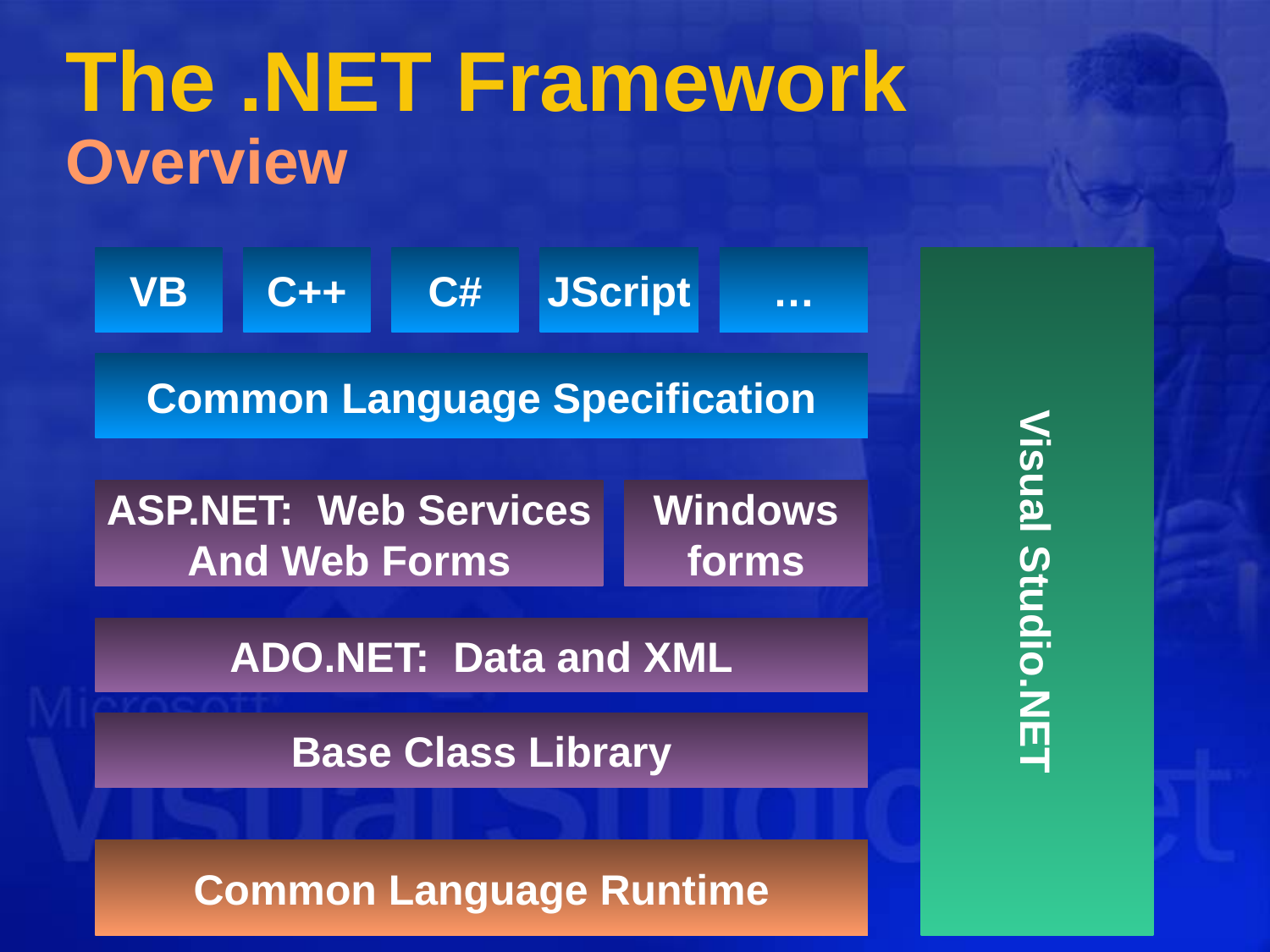

# The .NET Framework Overview
VB
C++
C#
JScript
…
Visual Studio.NET
Common Language Specification
ASP.NET:  Web Services
And Web Forms
Windows
forms
ADO.NET:  Data and XML
Base Class Library
Common Language Runtime